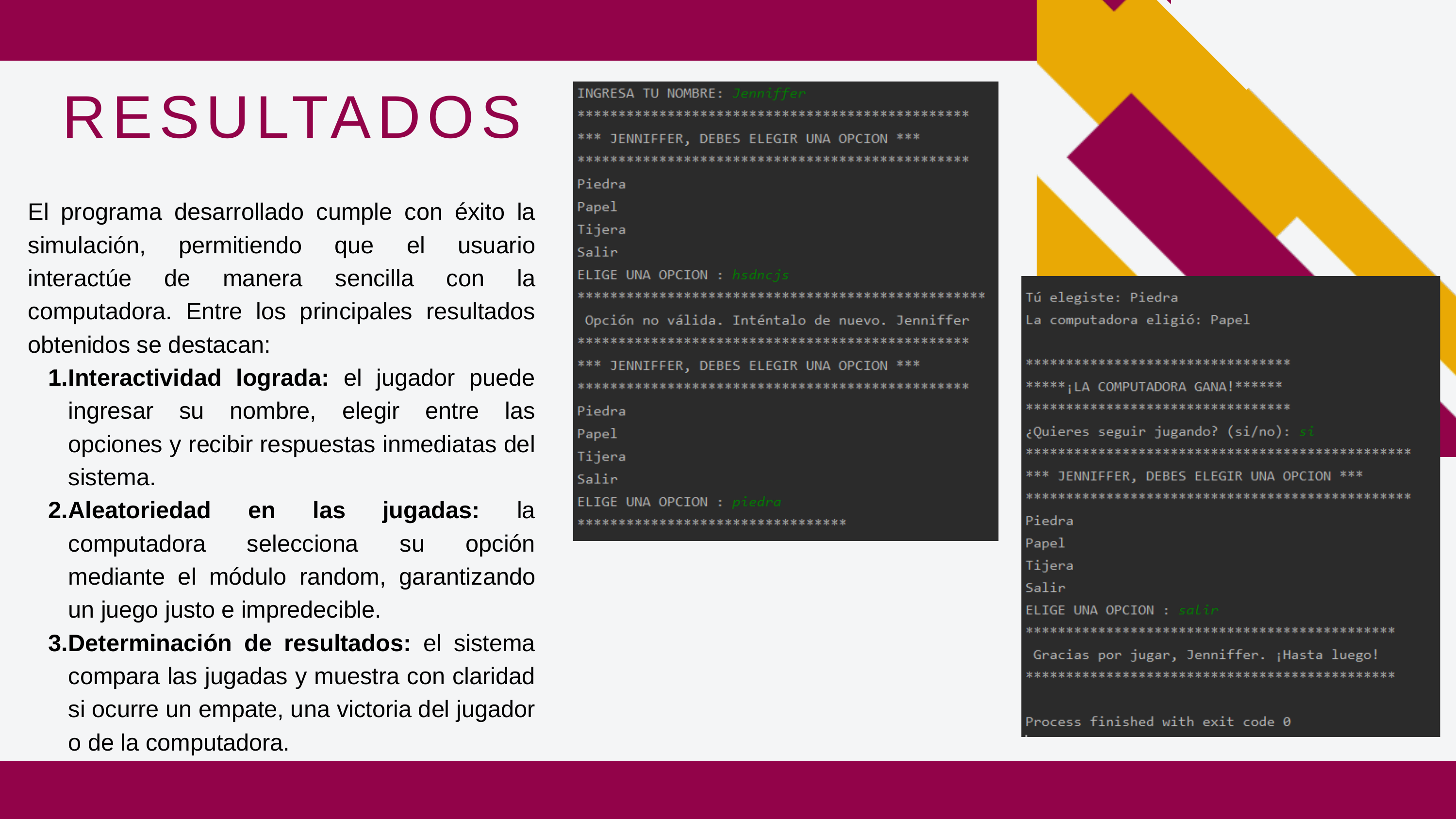

RESULTADOS
El programa desarrollado cumple con éxito la simulación, permitiendo que el usuario interactúe de manera sencilla con la computadora. Entre los principales resultados obtenidos se destacan:
Interactividad lograda: el jugador puede ingresar su nombre, elegir entre las opciones y recibir respuestas inmediatas del sistema.
Aleatoriedad en las jugadas: la computadora selecciona su opción mediante el módulo random, garantizando un juego justo e impredecible.
Determinación de resultados: el sistema compara las jugadas y muestra con claridad si ocurre un empate, una victoria del jugador o de la computadora.